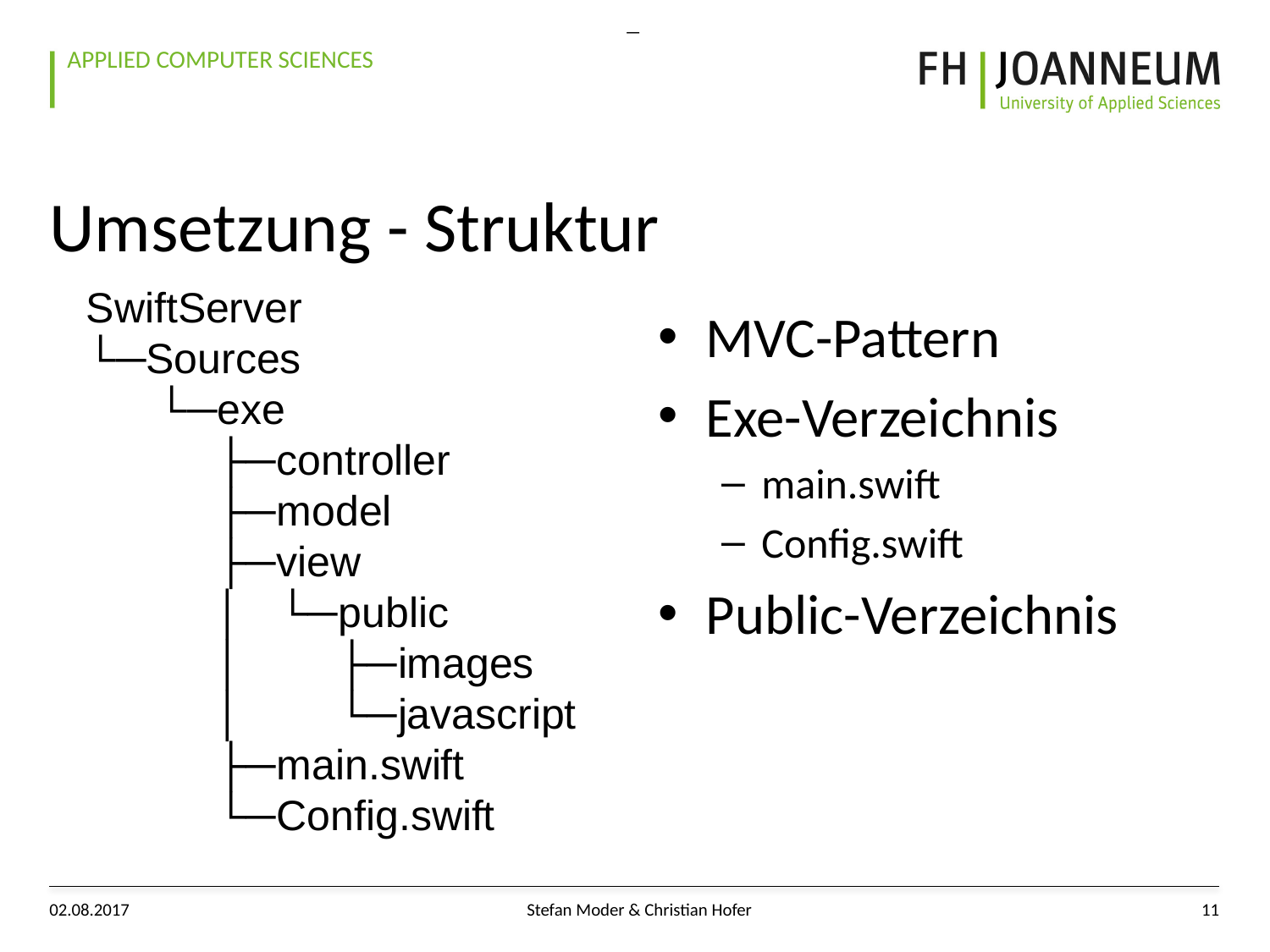

─

# Umsetzung - Struktur
SwiftServer
└─Sources
      └─exe
           ├─controller
           ├─model
           ├─view
           │   └─public
           │        ├─images
           │        └─javascript
           ├─main.swift
           └─Config.swift
MVC-Pattern
Exe-Verzeichnis
main.swift
Config.swift
Public-Verzeichnis
02.08.2017
Stefan Moder & Christian Hofer
11